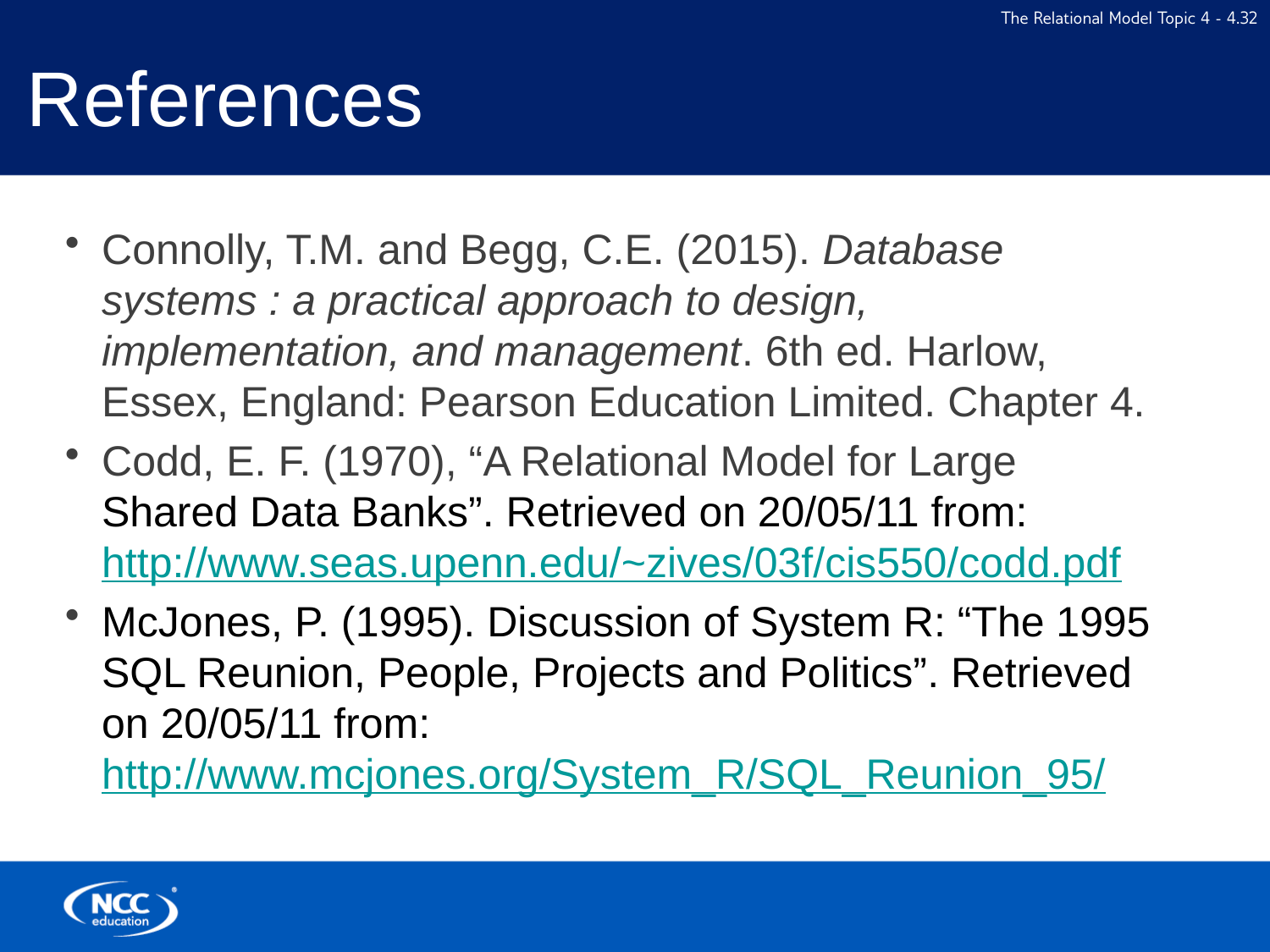

# References
Connolly, T.M. and Begg, C.E. (2015). Database systems : a practical approach to design, implementation, and management. 6th ed. Harlow, Essex, England: Pearson Education Limited. Chapter 4.
Codd, E. F. (1970), “A Relational Model for Large Shared Data Banks”. Retrieved on 20/05/11 from: http://www.seas.upenn.edu/~zives/03f/cis550/codd.pdf
McJones, P. (1995). Discussion of System R: “The 1995 SQL Reunion, People, Projects and Politics”. Retrieved on 20/05/11 from: http://www.mcjones.org/System_R/SQL_Reunion_95/